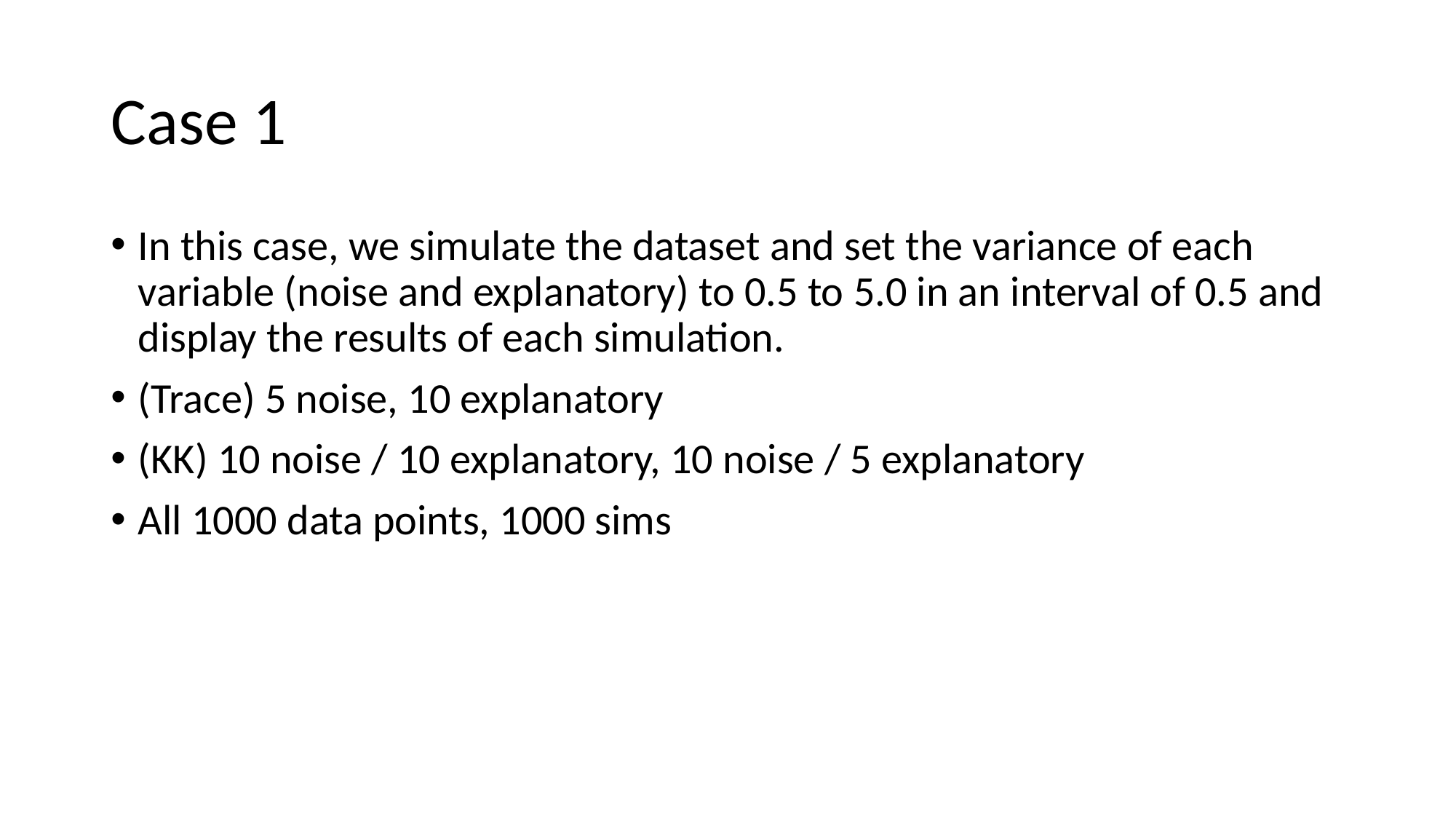

# Case 1
In this case, we simulate the dataset and set the variance of each variable (noise and explanatory) to 0.5 to 5.0 in an interval of 0.5 and display the results of each simulation.
(Trace) 5 noise, 10 explanatory
(KK) 10 noise / 10 explanatory, 10 noise / 5 explanatory
All 1000 data points, 1000 sims